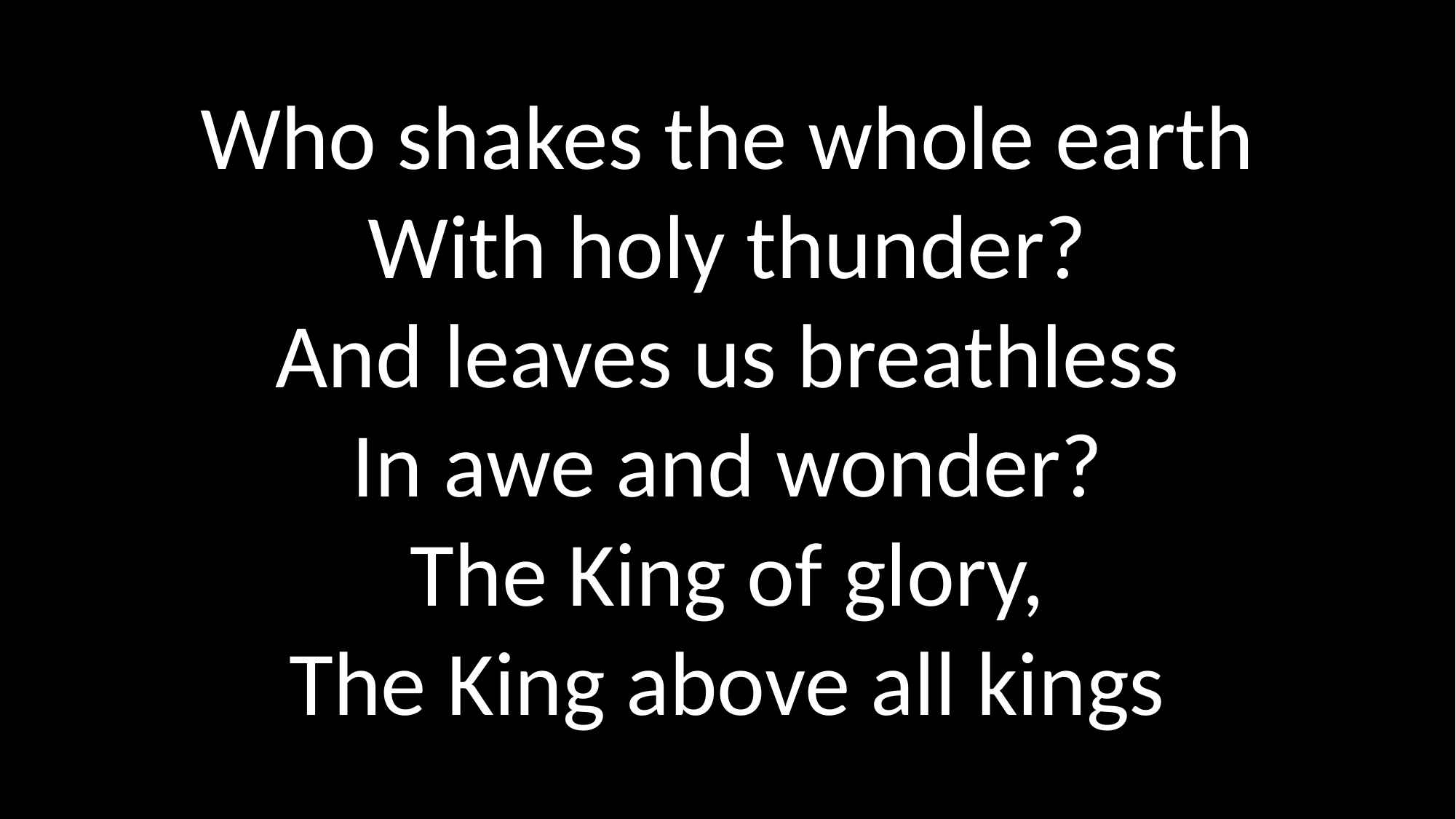

Who shakes the whole earth
With holy thunder?
And leaves us breathless
In awe and wonder?
The King of glory,
The King above all kings